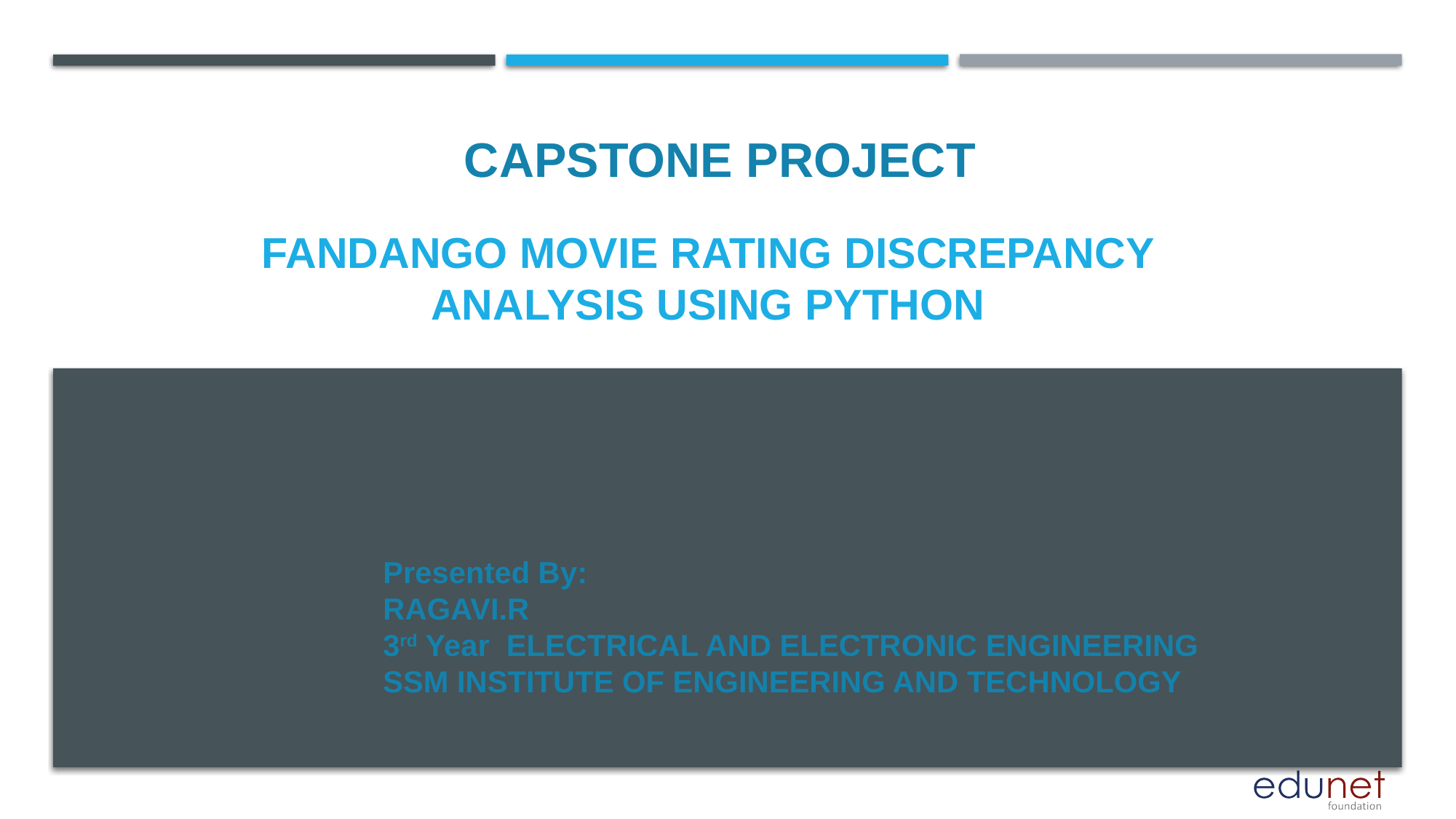

CAPSTONE PROJECT
# Fandango Movie rating discrepancy analysis using python
Presented By:
RAGAVI.R
3rd Year  ELECTRICAL AND ELECTRONIC ENGINEERING
SSM INSTITUTE OF ENGINEERING AND TECHNOLOGY